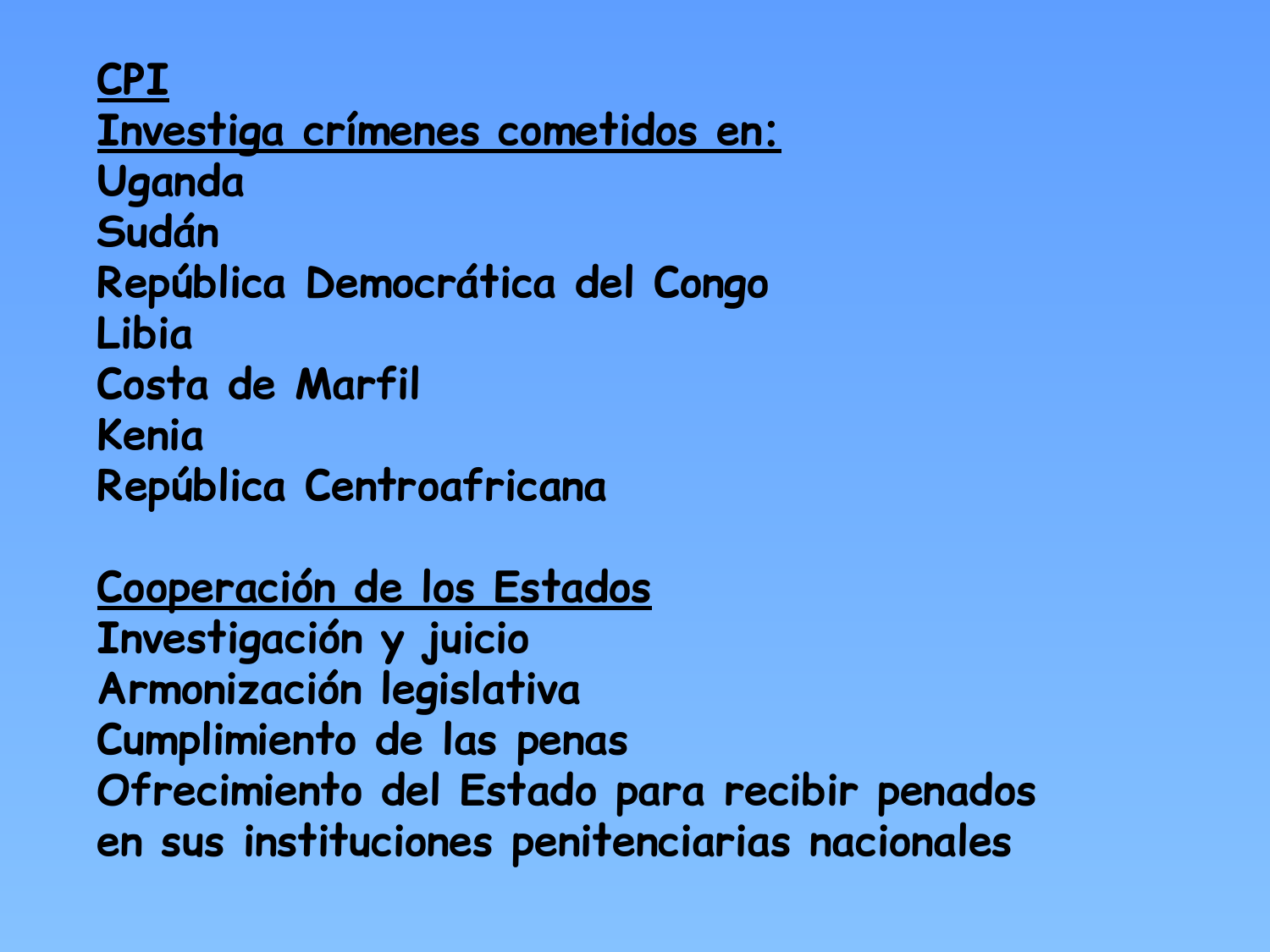

CPI
Investiga crímenes cometidos en:
Uganda
Sudán
República Democrática del Congo
Libia
Costa de Marfil
Kenia
República Centroafricana

Cooperación de los Estados
Investigación y juicio
Armonización legislativa
Cumplimiento de las penas
Ofrecimiento del Estado para recibir penados en sus instituciones penitenciarias nacionales